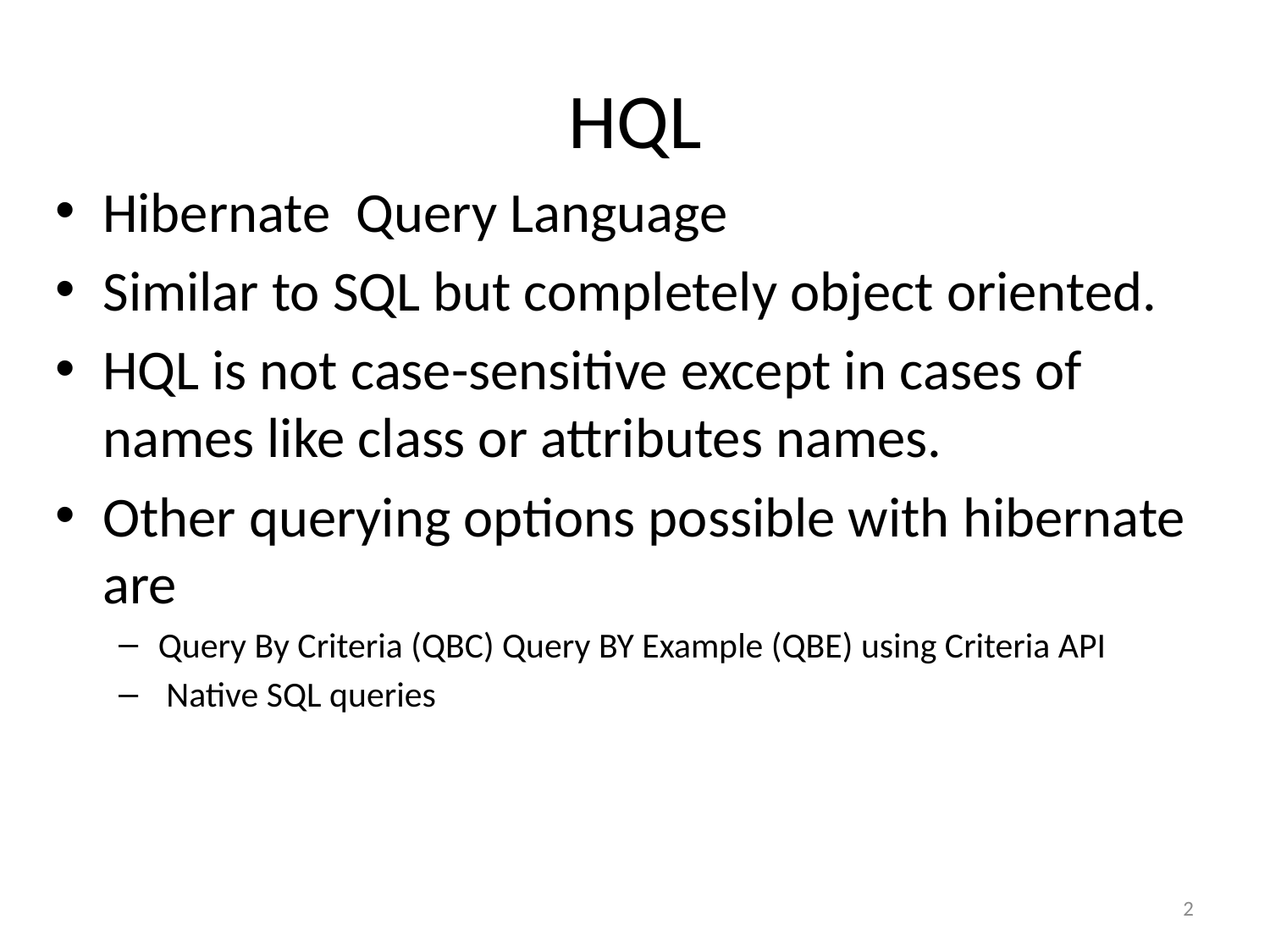

# HQL
Hibernate  Query Language
Similar to SQL but completely object oriented.
HQL is not case-sensitive except in cases of names like class or attributes names.
Other querying options possible with hibernate are
Query By Criteria (QBC) Query BY Example (QBE) using Criteria API
 Native SQL queries
2